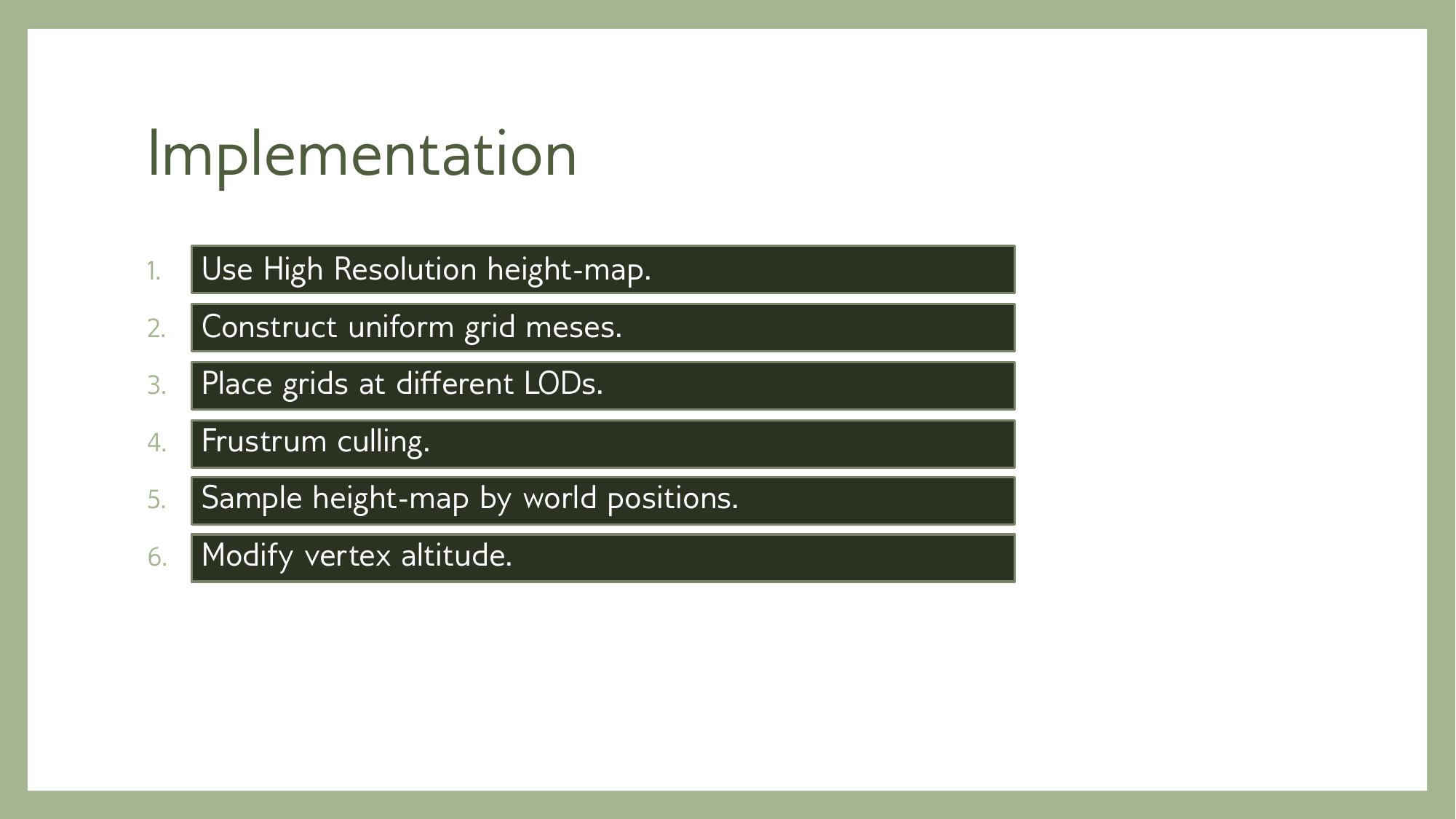

# Implementation
Use High Resolution height-map.
Construct uniform grid meses.
Place grids at different LODs.
Frustrum culling.
Sample height-map by world positions.
Modify vertex altitude.